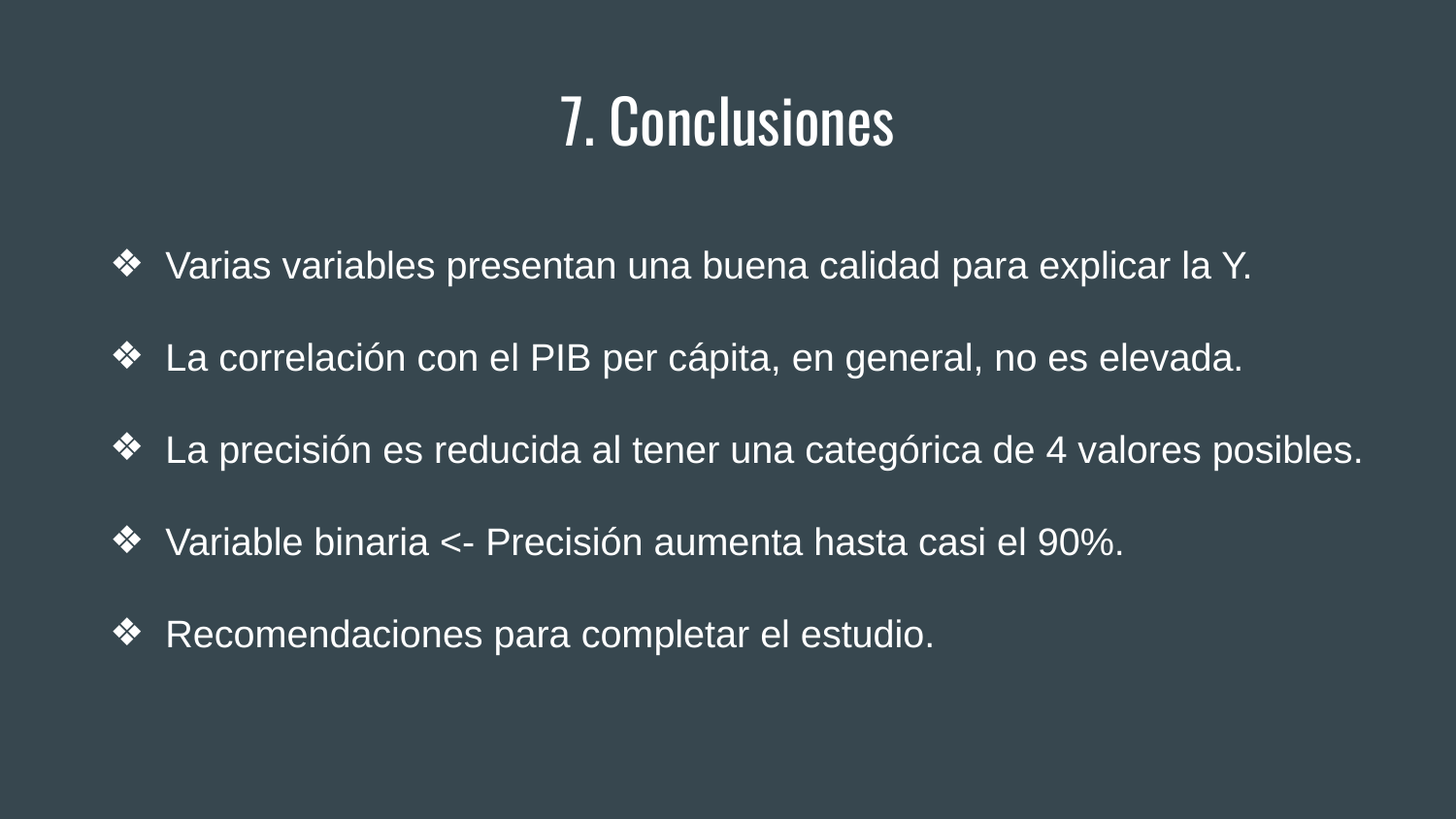

# 7. Conclusiones

Varias variables presentan una buena calidad para explicar la Y.

La correlación con el PIB per cápita, en general, no es elevada.

La precisión es reducida al tener una categórica de 4 valores posibles.

Variable binaria <- Precisión aumenta hasta casi el 90%.

Recomendaciones para completar el estudio.